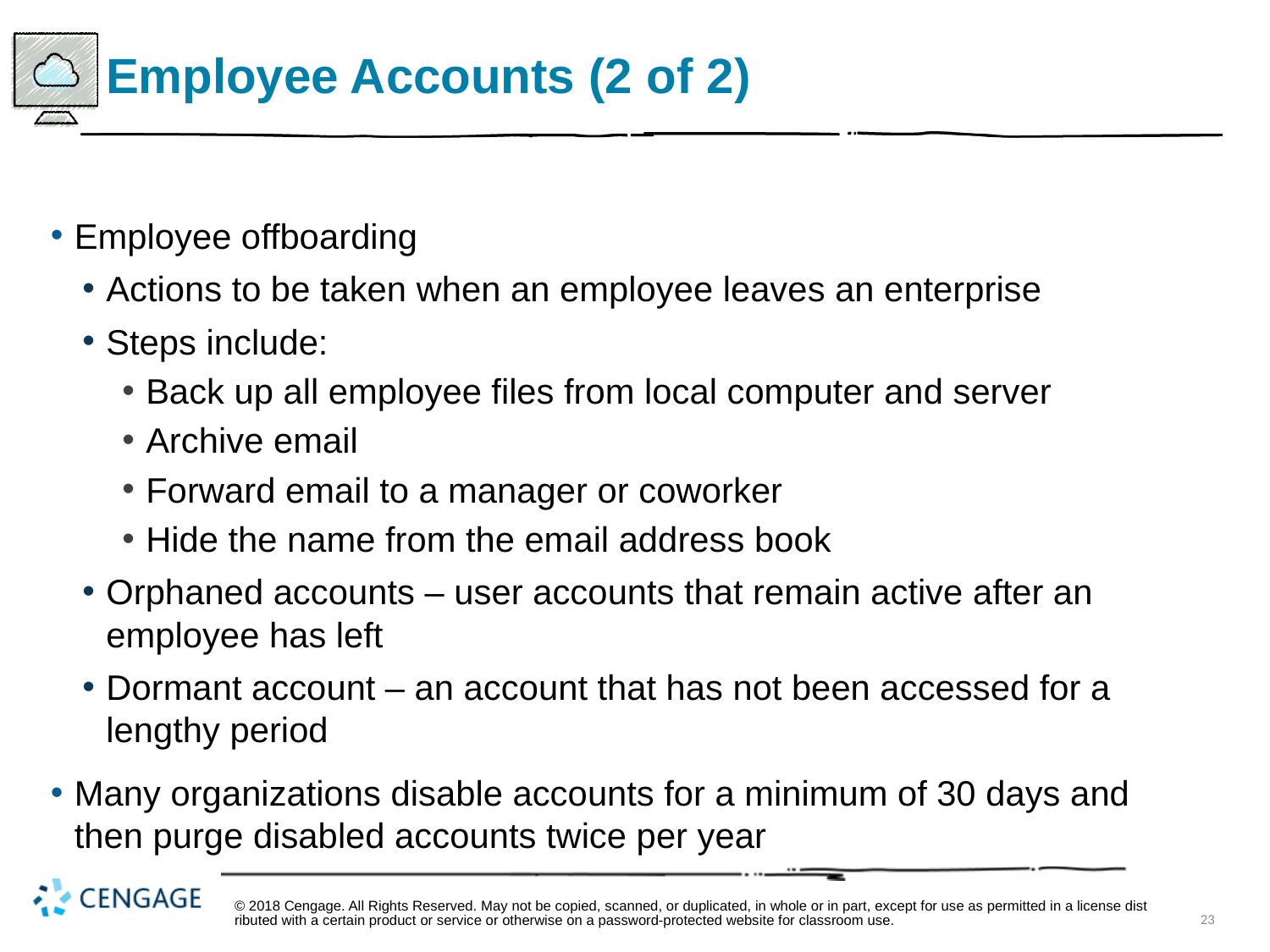

# Employee Accounts (2 of 2)
Employee offboarding
Actions to be taken when an employee leaves an enterprise
Steps include:
Back up all employee files from local computer and server
Archive email
Forward email to a manager or coworker
Hide the name from the email address book
Orphaned accounts – user accounts that remain active after an employee has left
Dormant account – an account that has not been accessed for a lengthy period
Many organizations disable accounts for a minimum of 30 days and then purge disabled accounts twice per year
© 2018 Cengage. All Rights Reserved. May not be copied, scanned, or duplicated, in whole or in part, except for use as permitted in a license distributed with a certain product or service or otherwise on a password-protected website for classroom use.